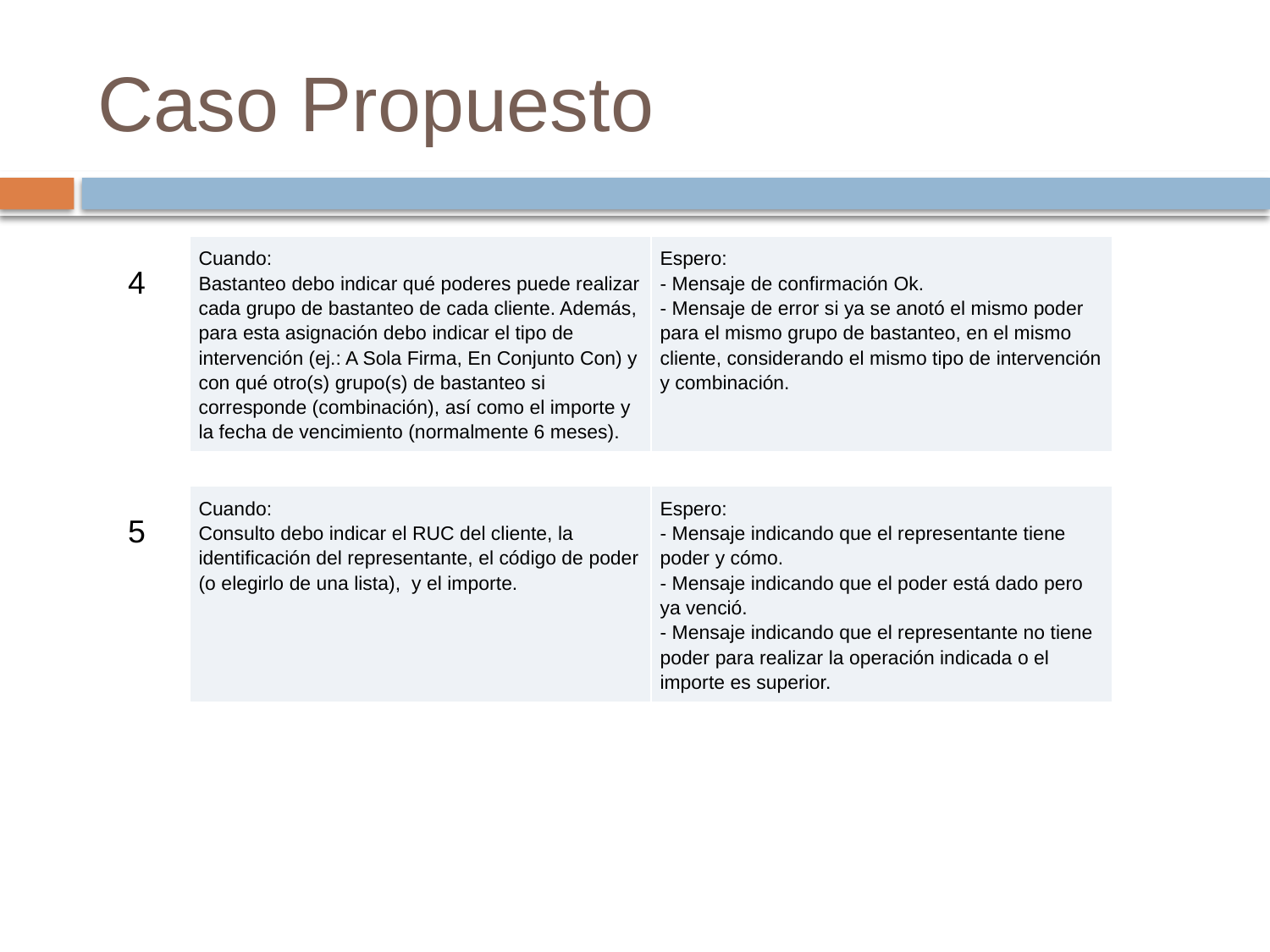

# Caso Propuesto
| Cuando: Bastanteo debo indicar qué poderes puede realizar cada grupo de bastanteo de cada cliente. Además, para esta asignación debo indicar el tipo de intervención (ej.: A Sola Firma, En Conjunto Con) y con qué otro(s) grupo(s) de bastanteo si corresponde (combinación), así como el importe y la fecha de vencimiento (normalmente 6 meses). | Espero: - Mensaje de confirmación Ok. - Mensaje de error si ya se anotó el mismo poder para el mismo grupo de bastanteo, en el mismo cliente, considerando el mismo tipo de intervención y combinación. |
| --- | --- |
4
| Cuando: Consulto debo indicar el RUC del cliente, la identificación del representante, el código de poder (o elegirlo de una lista), y el importe. | Espero: - Mensaje indicando que el representante tiene poder y cómo. - Mensaje indicando que el poder está dado pero ya venció. - Mensaje indicando que el representante no tiene poder para realizar la operación indicada o el importe es superior. |
| --- | --- |
5